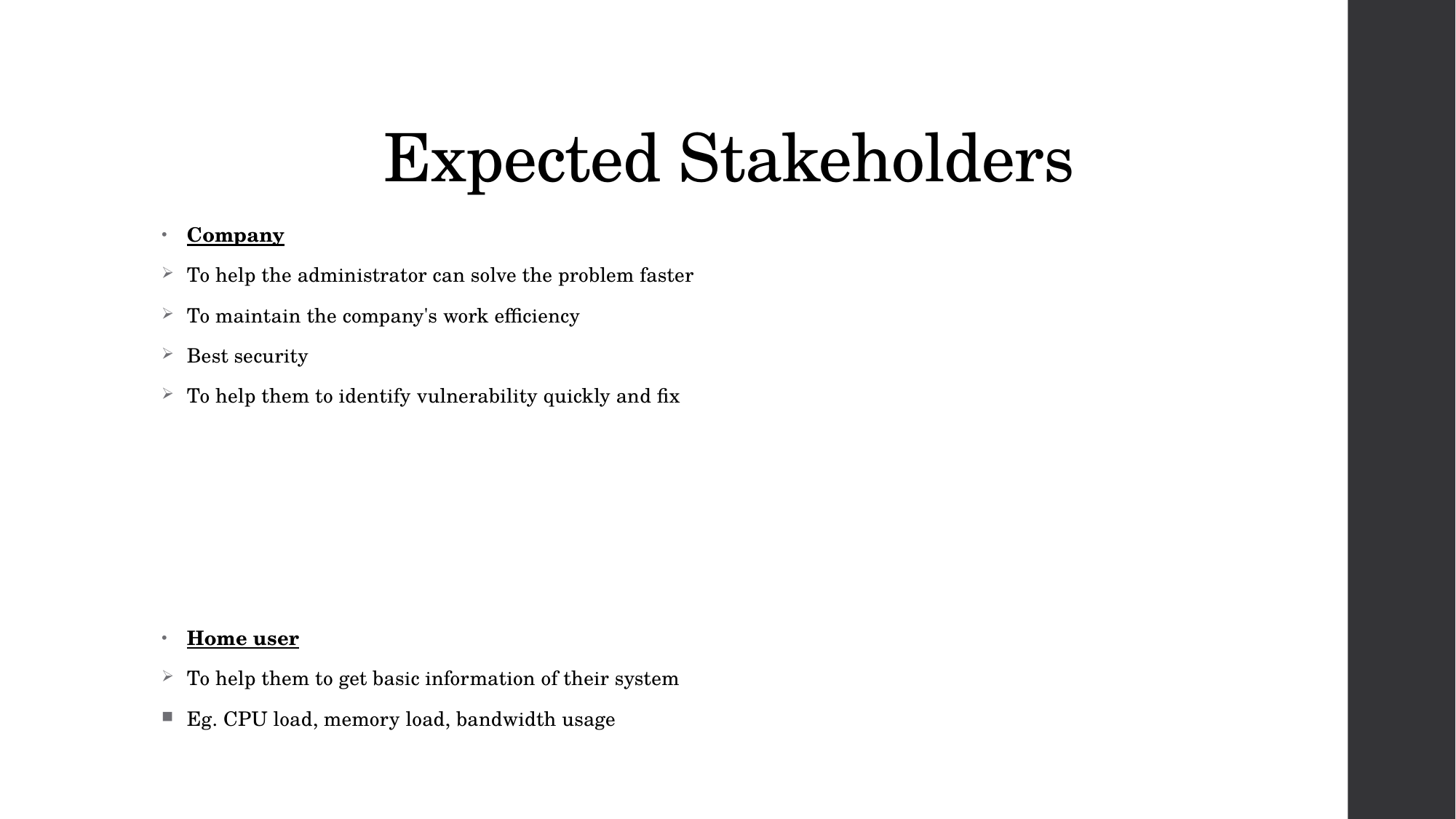

# Expected Stakeholders
Company
To help the administrator can solve the problem faster
To maintain the company's work efficiency
Best security
To help them to identify vulnerability quickly and fix

Home user
To help them to get basic information of their system
Eg. CPU load, memory load, bandwidth usage